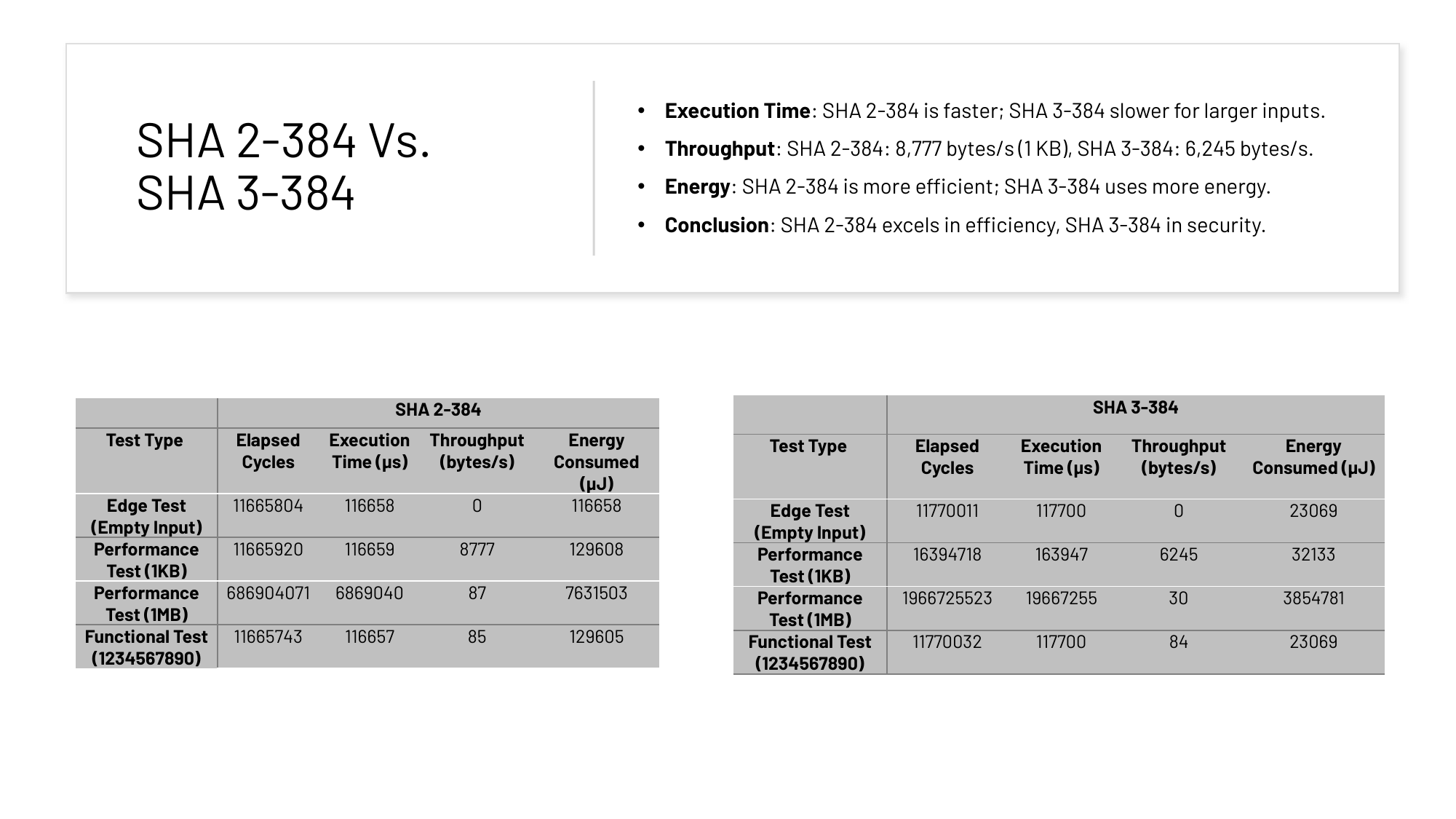

# SHA 2-384 Vs. SHA 3-384
Execution Time: SHA 2-384 is faster; SHA 3-384 slower for larger inputs.
Throughput: SHA 2-384: 8,777 bytes/s (1 KB), SHA 3-384: 6,245 bytes/s.
Energy: SHA 2-384 is more efficient; SHA 3-384 uses more energy.
Conclusion: SHA 2-384 excels in efficiency, SHA 3-384 in security.

|  | SHA 3-384 |  |  |  |
| --- | --- | --- | --- | --- |
| Test Type | Elapsed Cycles | Execution Time (µs) | Throughput (bytes/s) | Energy Consumed (µJ) |
| Edge Test (Empty Input) | 11770011 | 117700 | 0 | 23069 |
| Performance Test (1KB) | 16394718 | 163947 | 6245 | 32133 |
| Performance Test (1MB) | 1966725523 | 19667255 | 30 | 3854781 |
| Functional Test (1234567890) | 11770032 | 117700 | 84 | 23069 |
|  | SHA 2-384 |  |  |  |
| --- | --- | --- | --- | --- |
| Test Type | Elapsed Cycles | Execution Time (µs) | Throughput (bytes/s) | Energy Consumed (µJ) |
| Edge Test (Empty Input) | 11665804 | 116658 | 0 | 116658 |
| Performance Test (1KB) | 11665920 | 116659 | 8777 | 129608 |
| Performance Test (1MB) | 686904071 | 6869040 | 87 | 7631503 |
| Functional Test (1234567890) | 11665743 | 116657 | 85 | 129605 |